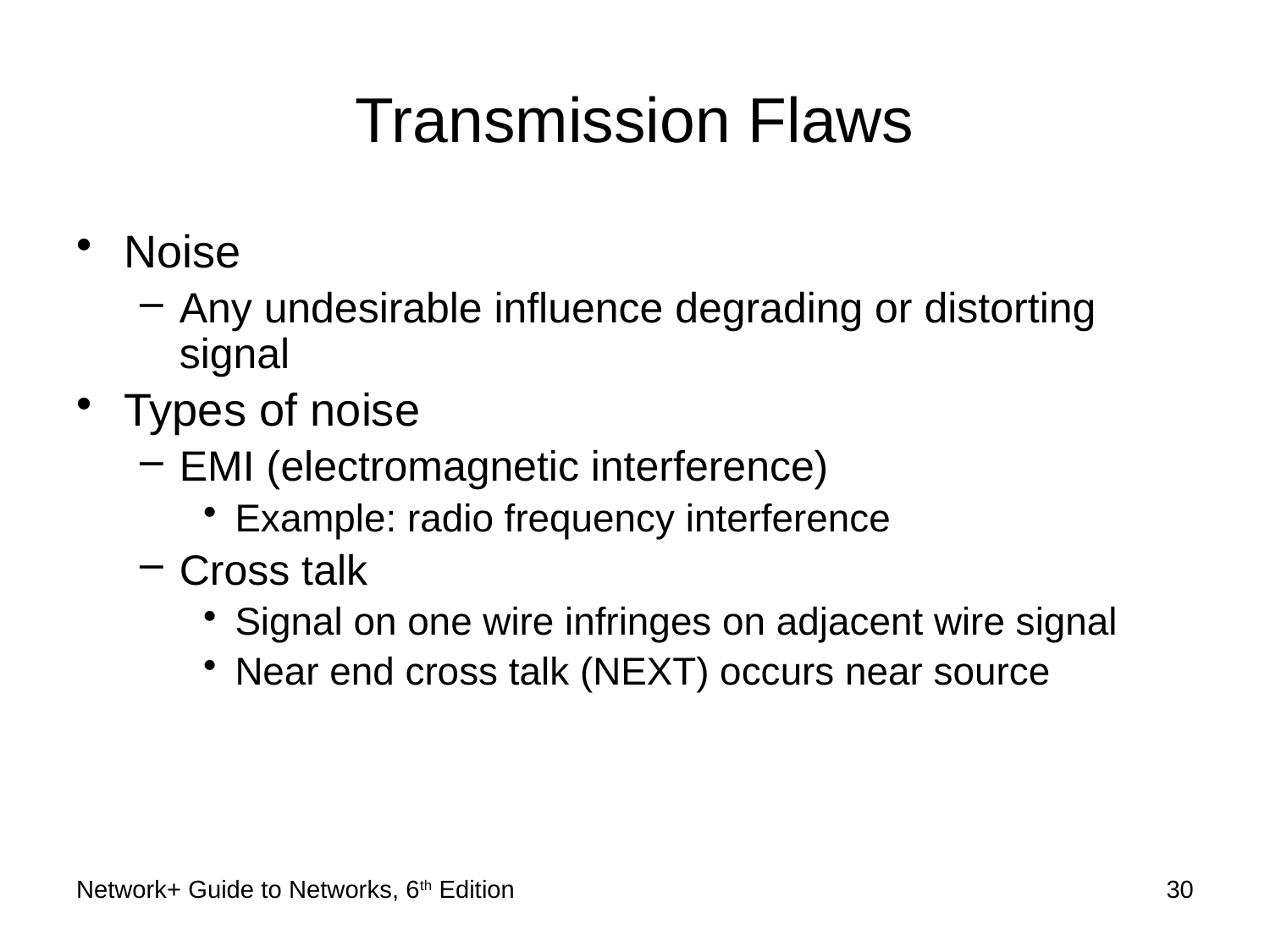

# Transmission Flaws
Noise
Any undesirable influence degrading or distorting signal
Types of noise
EMI (electromagnetic interference)
Example: radio frequency interference
Cross talk
Signal on one wire infringes on adjacent wire signal
Near end cross talk (NEXT) occurs near source
Network+ Guide to Networks, 6th Edition
30